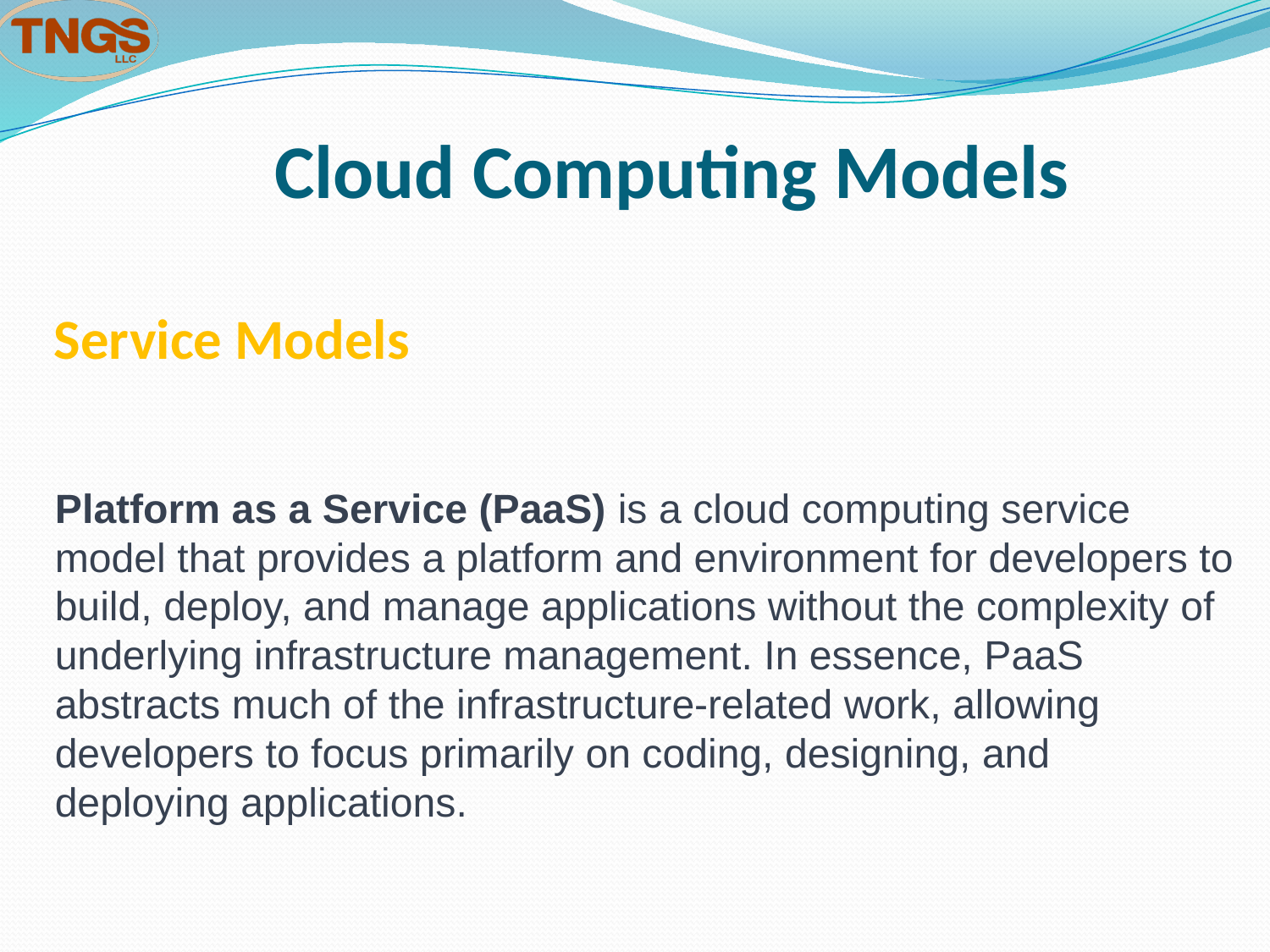

# Cloud Computing Models
Service Models
Platform as a Service (PaaS) is a cloud computing service model that provides a platform and environment for developers to build, deploy, and manage applications without the complexity of underlying infrastructure management. In essence, PaaS abstracts much of the infrastructure-related work, allowing developers to focus primarily on coding, designing, and deploying applications.